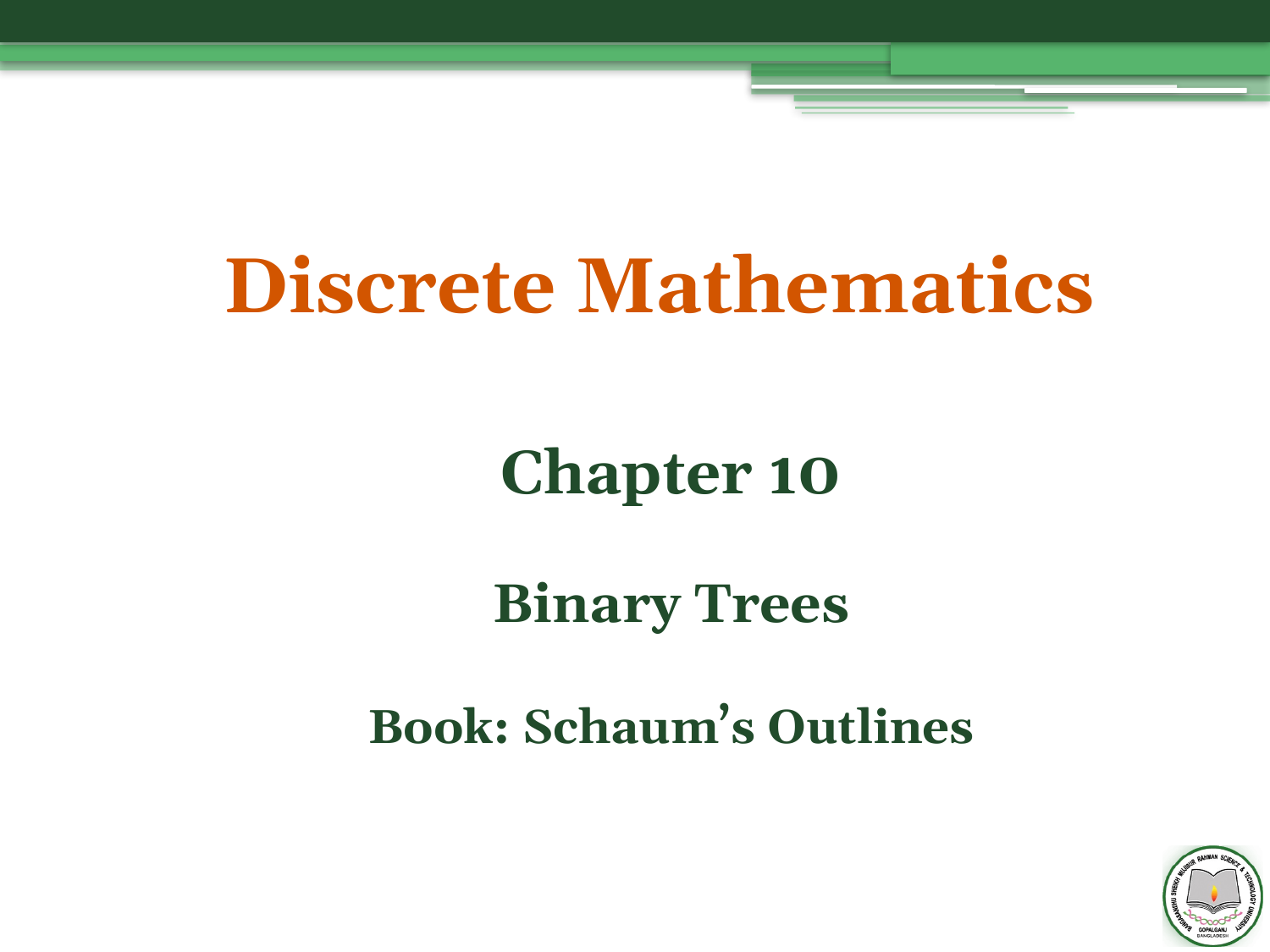

# Discrete Mathematics
Chapter 10

Binary Trees

Book: Schaum’s Outlines